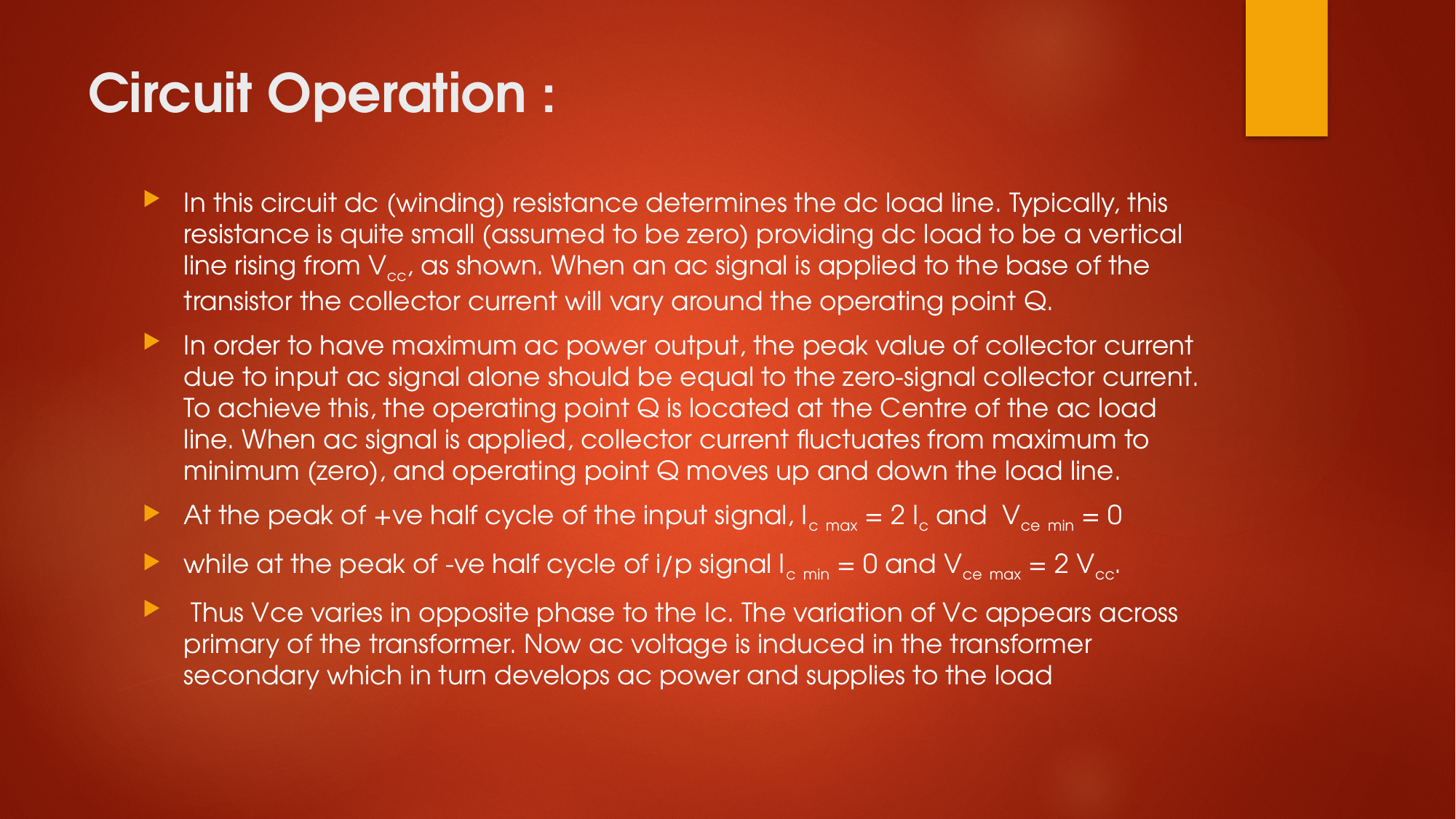

# Circuit Operation :
In this circuit dc (winding) resistance deter­mines the dc load line. Typically, this resistance is quite small (assumed to be zero) providing dc load to be a vertical line rising from Vcc, as shown. When an ac signal is applied to the base of the transistor the collector current will vary around the operating point Q.
In order to have maximum ac power output, the peak value of collector current due to input ac signal alone should be equal to the zero-signal collector current. To achieve this, the operating point Q is located at the Centre of the ac load line. When ac signal is applied, collector current fluctuates from maximum to minimum (zero), and operating point Q moves up and down the load line.
At the peak of +ve half cycle of the input signal, Ic max = 2 Ic and  Vce min = 0
while at the peak of -ve half cycle of i/p signal Ic min = 0 and Vce max = 2 Vcc.
 Thus Vce varies in opposite phase to the Ic. The variation of Vc appears across primary of the transformer. Now ac voltage is induced in the transformer secondary which in turn develops ac power and supplies to the load